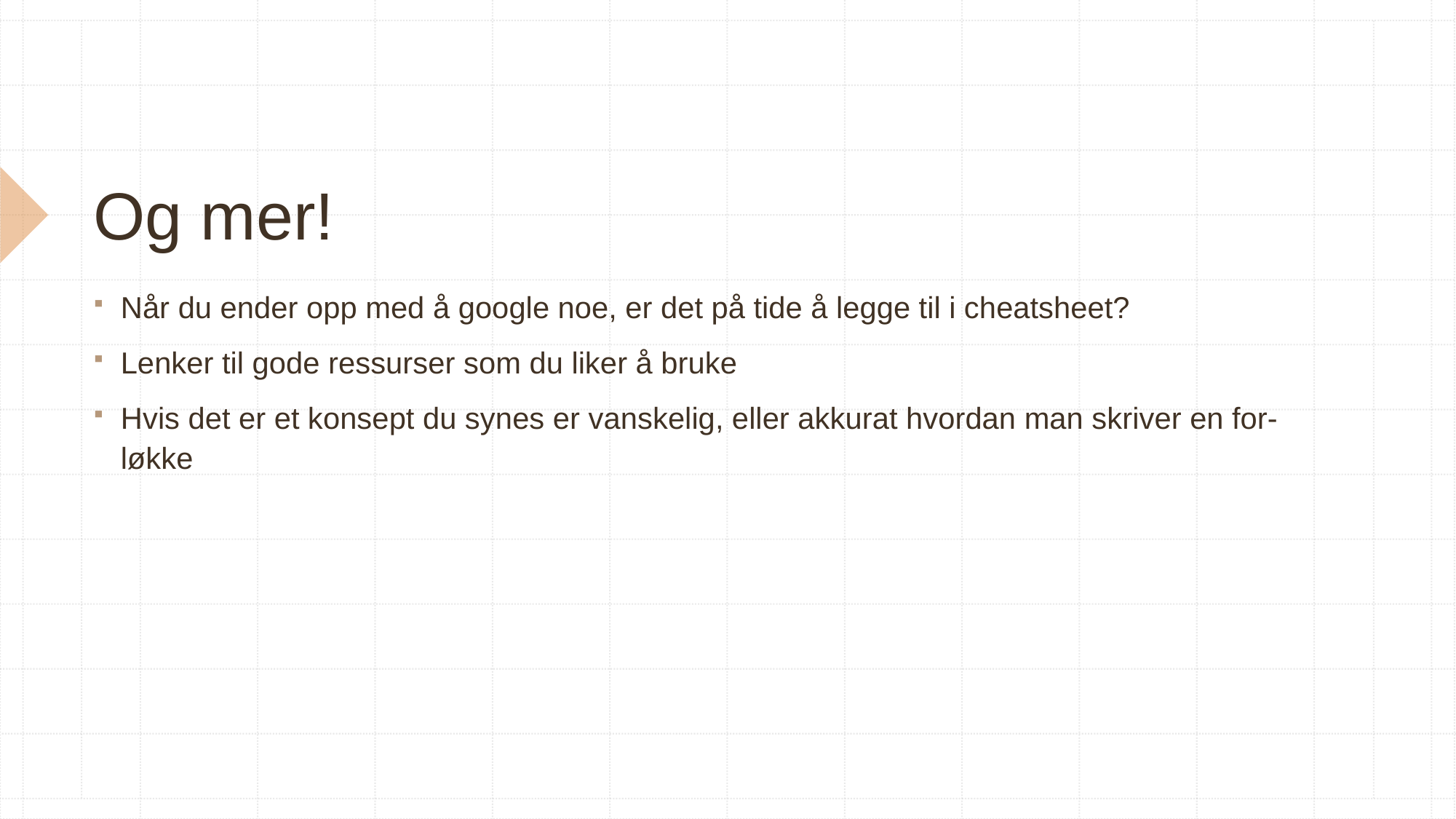

# Og mer!
Når du ender opp med å google noe, er det på tide å legge til i cheatsheet?
Lenker til gode ressurser som du liker å bruke
Hvis det er et konsept du synes er vanskelig, eller akkurat hvordan man skriver en for-løkke